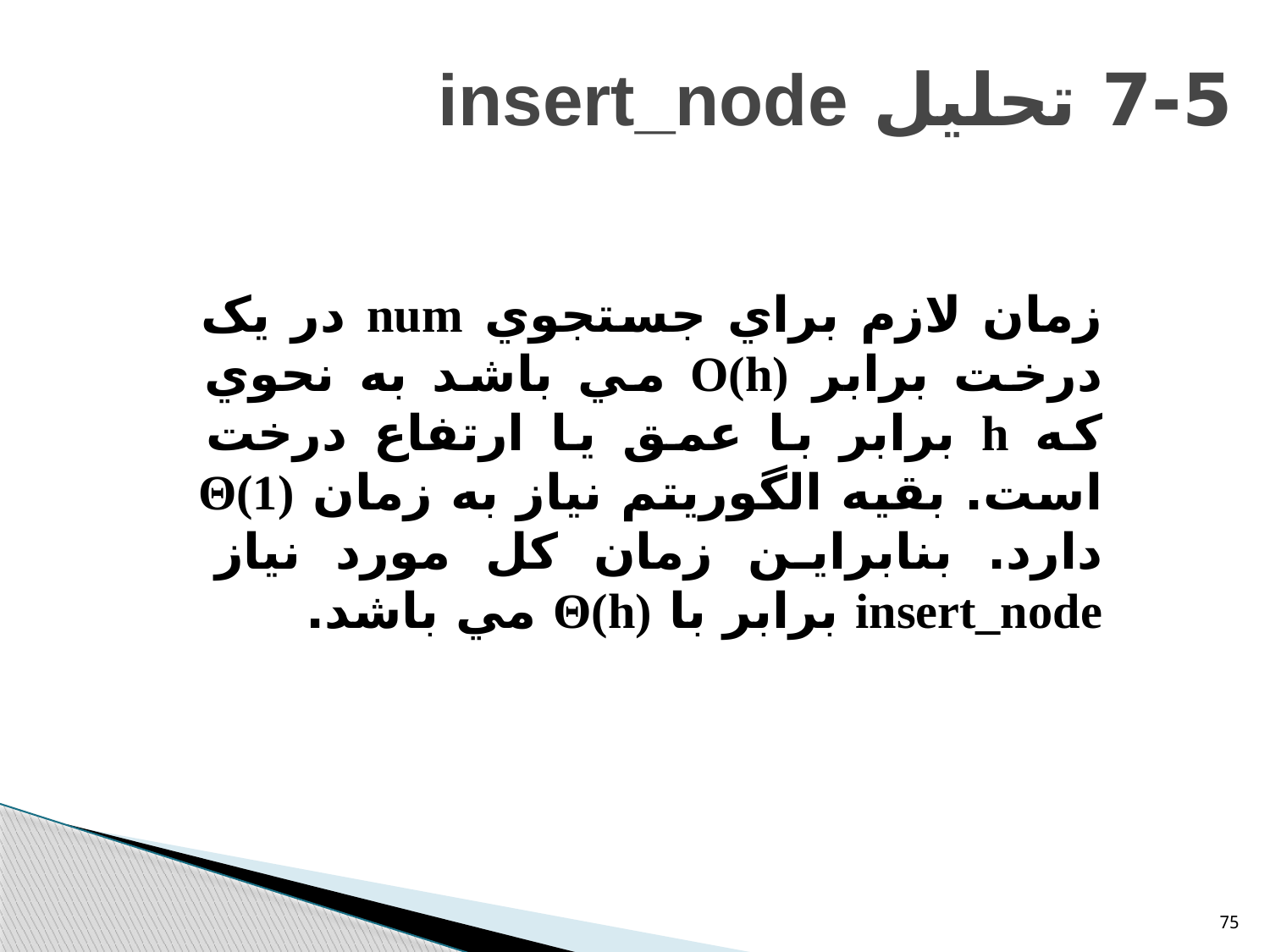

# 7-5 تحليل insert_node
زمان لازم براي جستجوي num در يک درخت برابر O(h) مي باشد به نحوي که h برابر با عمق يا ارتفاع درخت است. بقيه الگوريتم نياز به زمان Θ(1) دارد. بنابراين زمان کل مورد نياز insert_node برابر با Θ(h) مي باشد.
75